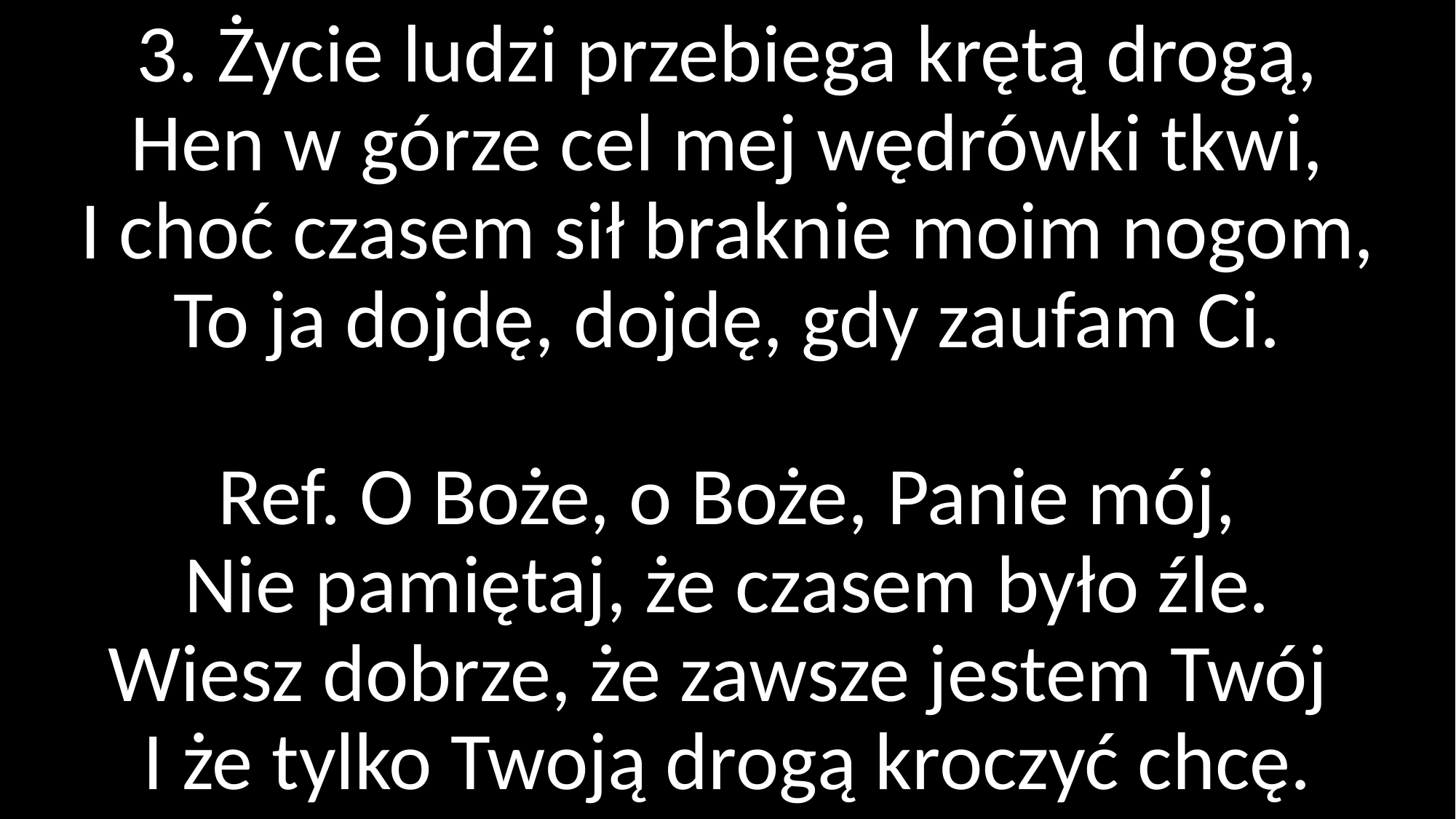

# 3. Życie ludzi przebiega krętą drogą, Hen w górze cel mej wędrówki tkwi, I choć czasem sił braknie moim nogom, To ja dojdę, dojdę, gdy zaufam Ci. Ref. O Boże, o Boże, Panie mój, Nie pamiętaj, że czasem było źle. Wiesz dobrze, że zawsze jestem Twój I że tylko Twoją drogą kroczyć chcę.